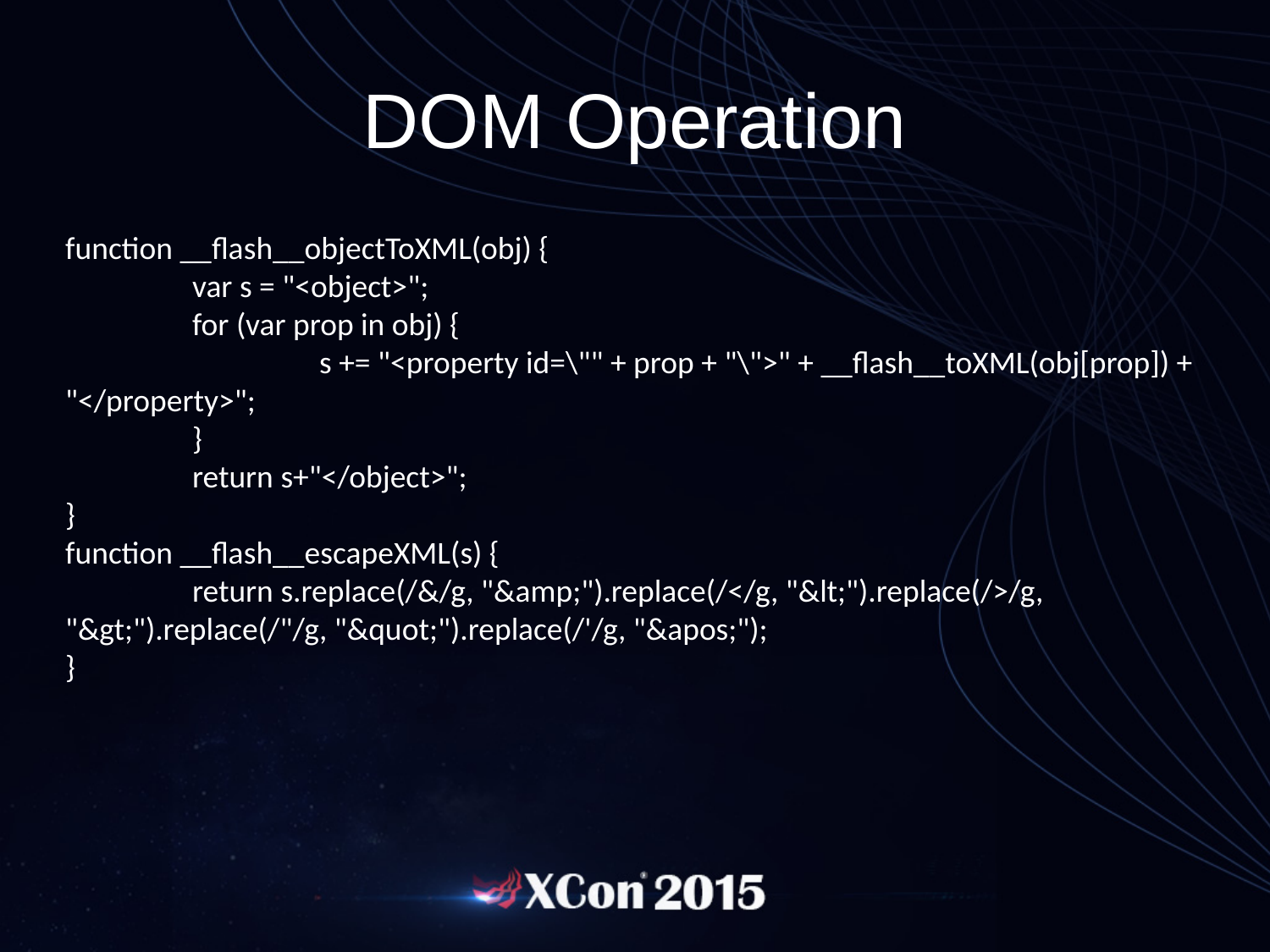

DOM Operation
function __flash__objectToXML(obj) {
	var s = "<object>";
	for (var prop in obj) {
		s += "<property id=\"" + prop + "\">" + __flash__toXML(obj[prop]) + "</property>";
	}
	return s+"</object>";
}
function __flash__escapeXML(s) {
	return s.replace(/&/g, "&amp;").replace(/</g, "&lt;").replace(/>/g, "&gt;").replace(/"/g, "&quot;").replace(/'/g, "&apos;");
}